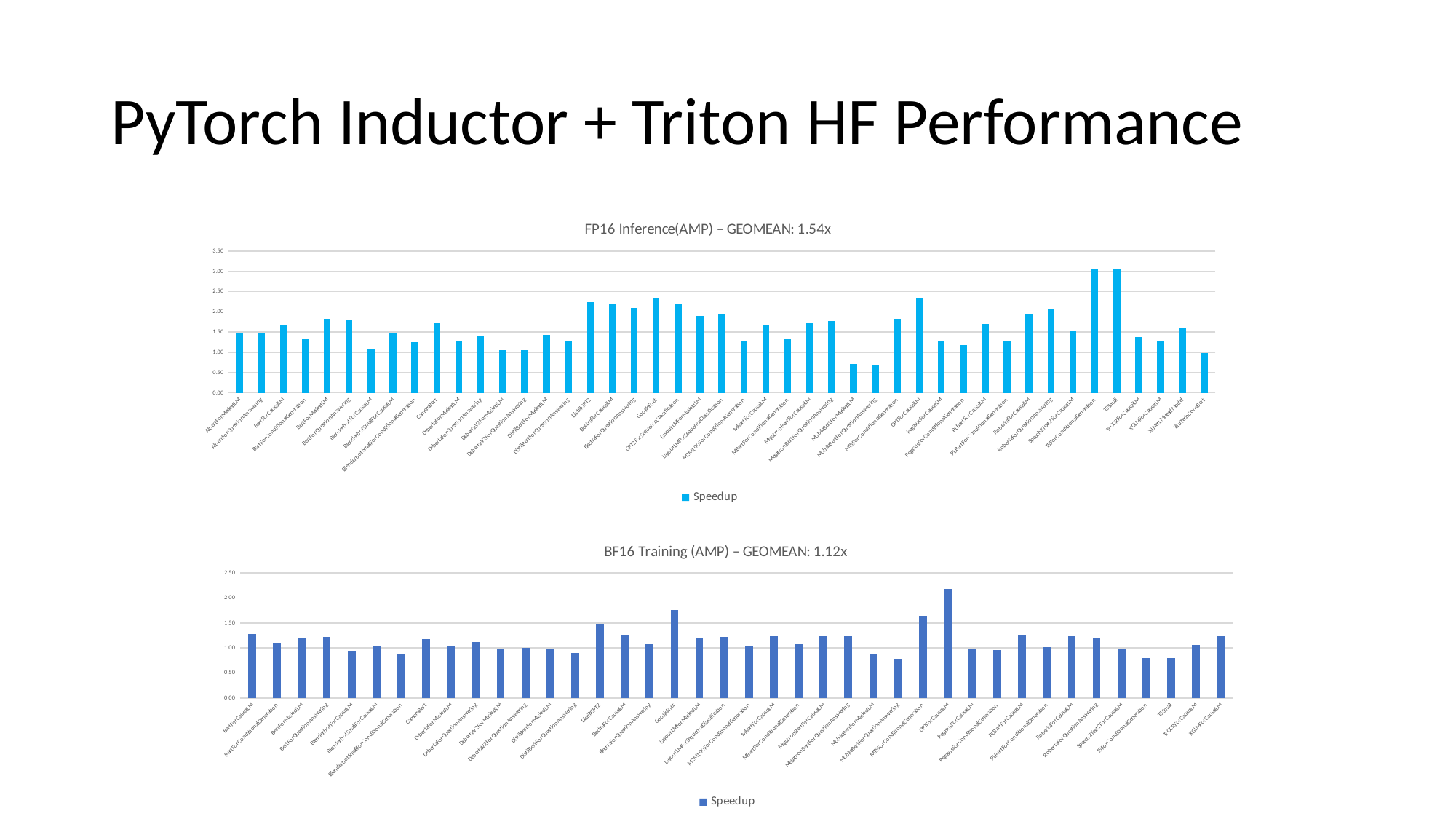

# PyTorch Inductor + Triton HF Performance

### Chart: FP16 Inference(AMP) – GEOMEAN: 1.54x

| Category | Speedup |
|---|---|
| AlbertForMaskedLM | 1.4896 |
| AlbertForQuestionAnswering | 1.4748 |
| BartForCausalLM | 1.662 |
| BartForConditionalGeneration | 1.3471 |
| BertForMaskedLM | 1.8281 |
| BertForQuestionAnswering | 1.8045 |
| BlenderbotForCausalLM | 1.0758 |
| BlenderbotSmallForCausalLM | 1.473 |
| BlenderbotSmallForConditionalGeneration | 1.2449 |
| CamemBert | 1.7312 |
| DebertaForMaskedLM | 1.276 |
| DebertaForQuestionAnswering | 1.4162 |
| DebertaV2ForMaskedLM | 1.0504 |
| DebertaV2ForQuestionAnswering | 1.0492 |
| DistilBertForMaskedLM | 1.4274 |
| DistilBertForQuestionAnswering | 1.2694 |
| DistillGPT2 | 2.2406 |
| ElectraForCausalLM | 2.1807 |
| ElectraForQuestionAnswering | 2.1013 |
| GoogleFnet | 2.325 |
| GPT2ForSequenceClassification | 2.2071 |
| LayoutLMForMaskedLM | 1.9053 |
| LayoutLMForSequenceClassification | 1.9334 |
| M2M100ForConditionalGeneration | 1.2852 |
| MBartForCausalLM | 1.677 |
| MBartForConditionalGeneration | 1.3268 |
| MegatronBertForCausalLM | 1.7134 |
| MegatronBertForQuestionAnswering | 1.7652 |
| MobileBertForMaskedLM | 0.7037 |
| MobileBertForQuestionAnswering | 0.6869 |
| MT5ForConditionalGeneration | 1.8205 |
| OPTForCausalLM | 2.3299 |
| PegasusForCausalLM | 1.2828 |
| PegasusForConditionalGeneration | 1.1751 |
| PLBartForCausalLM | 1.7033 |
| PLBartForConditionalGeneration | 1.2655 |
| RobertaForCausalLM | 1.9439 |
| RobertaForQuestionAnswering | 2.0693 |
| Speech2Text2ForCausalLM | 1.5408 |
| T5ForConditionalGeneration | 3.0457 |
| T5Small | 3.0466 |
| TrOCRForCausalLM | 1.3804 |
| XGLMForCausalLM | 1.2953 |
| XLNetLMHeadModel | 1.5956 |
| YituTechConvBert | 0.9759 |

### Chart: BF16 Training (AMP) – GEOMEAN: 1.12x

| Category | Speedup |
|---|---|
| BartForCausalLM | 1.2747 |
| BartForConditionalGeneration | 1.1039 |
| BertForMaskedLM | 1.2092 |
| BertForQuestionAnswering | 1.214 |
| BlenderbotForCausalLM | 0.9413 |
| BlenderbotSmallForCausalLM | 1.0308 |
| BlenderbotSmallForConditionalGeneration | 0.8771 |
| CamemBert | 1.1733 |
| DebertaForMaskedLM | 1.0458 |
| DebertaForQuestionAnswering | 1.112 |
| DebertaV2ForMaskedLM | 0.9713 |
| DebertaV2ForQuestionAnswering | 1.0084 |
| DistilBertForMaskedLM | 0.9668 |
| DistilBertForQuestionAnswering | 0.9042 |
| DistillGPT2 | 1.4872 |
| ElectraForCausalLM | 1.2675 |
| ElectraForQuestionAnswering | 1.0963 |
| GoogleFnet | 1.7543 |
| LayoutLMForMaskedLM | 1.1983 |
| LayoutLMForSequenceClassification | 1.2231 |
| M2M100ForConditionalGeneration | 1.0373 |
| MBartForCausalLM | 1.2473 |
| MBartForConditionalGeneration | 1.0773 |
| MegatronBertForCausalLM | 1.2545 |
| MegatronBertForQuestionAnswering | 1.2447 |
| MobileBertForMaskedLM | 0.8797 |
| MobileBertForQuestionAnswering | 0.7891 |
| MT5ForConditionalGeneration | 1.6375 |
| OPTForCausalLM | 2.184 |
| PegasusForCausalLM | 0.9789 |
| PegasusForConditionalGeneration | 0.9561 |
| PLBartForCausalLM | 1.2612 |
| PLBartForConditionalGeneration | 1.0175 |
| RobertaForCausalLM | 1.2487 |
| RobertaForQuestionAnswering | 1.1942 |
| Speech2Text2ForCausalLM | 0.9884 |
| T5ForConditionalGeneration | 0.8003 |
| T5Small | 0.7987 |
| TrOCRForCausalLM | 1.0547 |
| XGLMForCausalLM | 1.2458 |